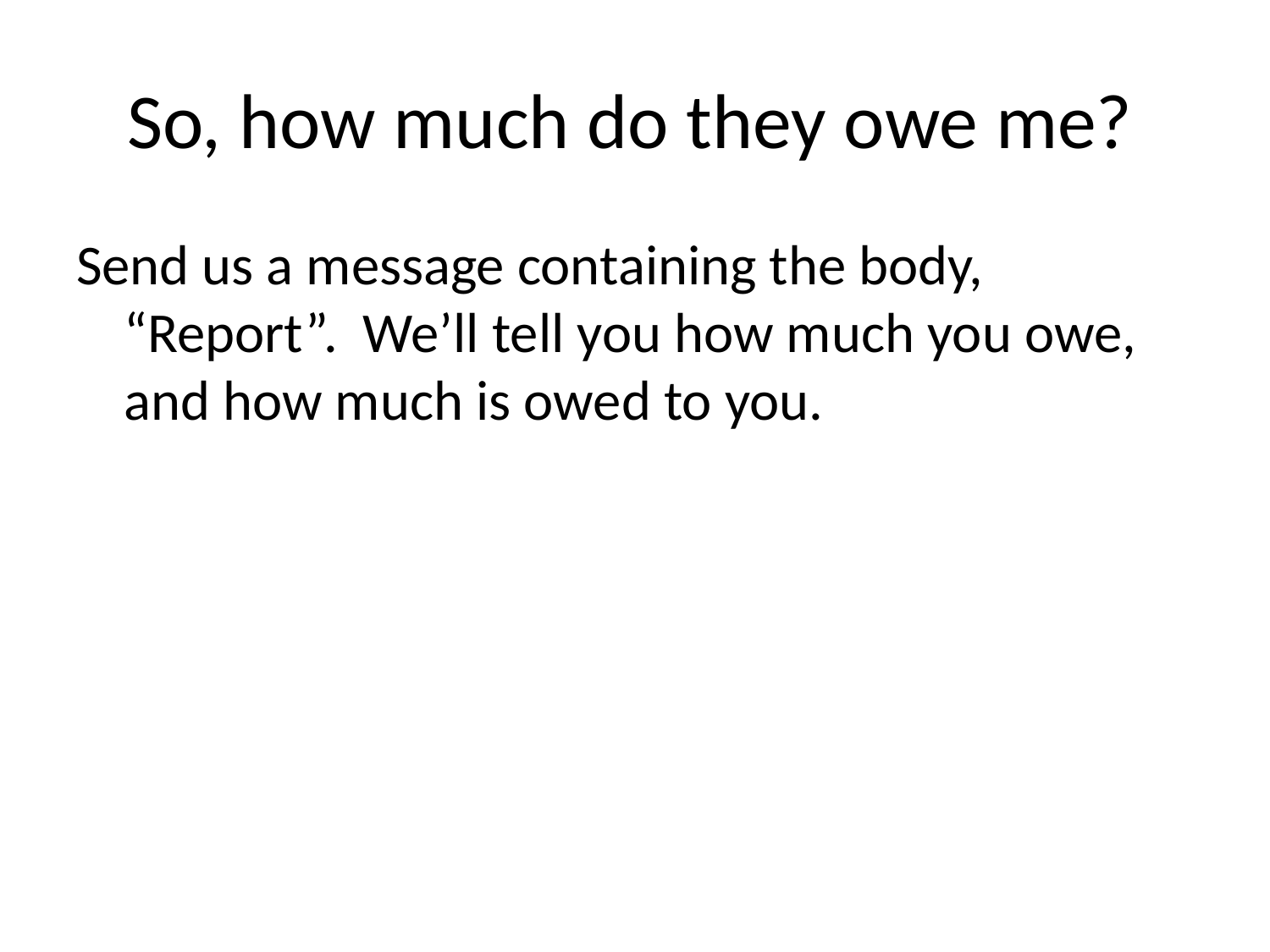

# So, how much do they owe me?
Send us a message containing the body, “Report”.  We’ll tell you how much you owe, and how much is owed to you.